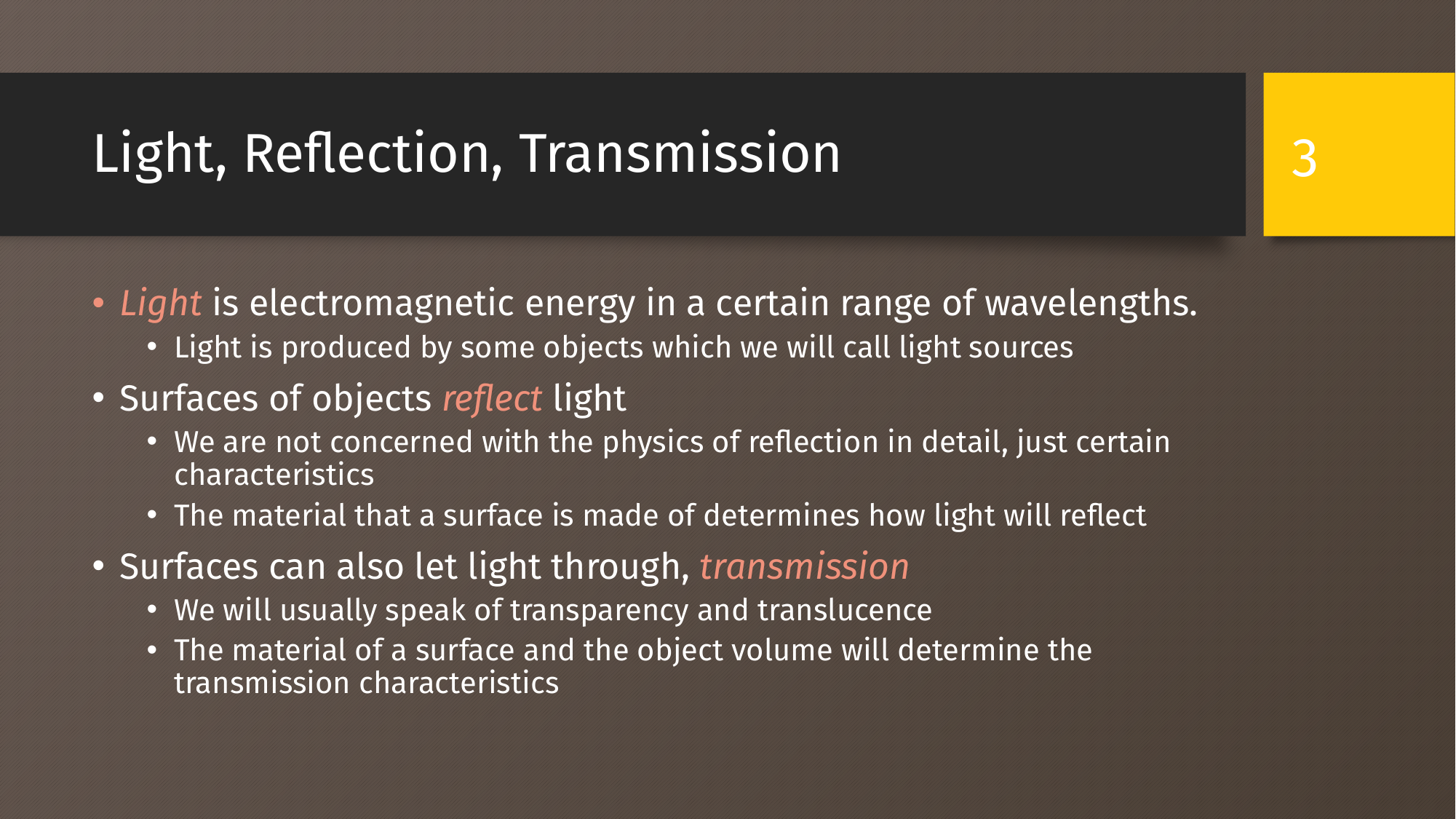

3
# Light, Reflection, Transmission
Light is electromagnetic energy in a certain range of wavelengths.
Light is produced by some objects which we will call light sources
Surfaces of objects reflect light
We are not concerned with the physics of reflection in detail, just certain characteristics
The material that a surface is made of determines how light will reflect
Surfaces can also let light through, transmission
We will usually speak of transparency and translucence
The material of a surface and the object volume will determine the transmission characteristics